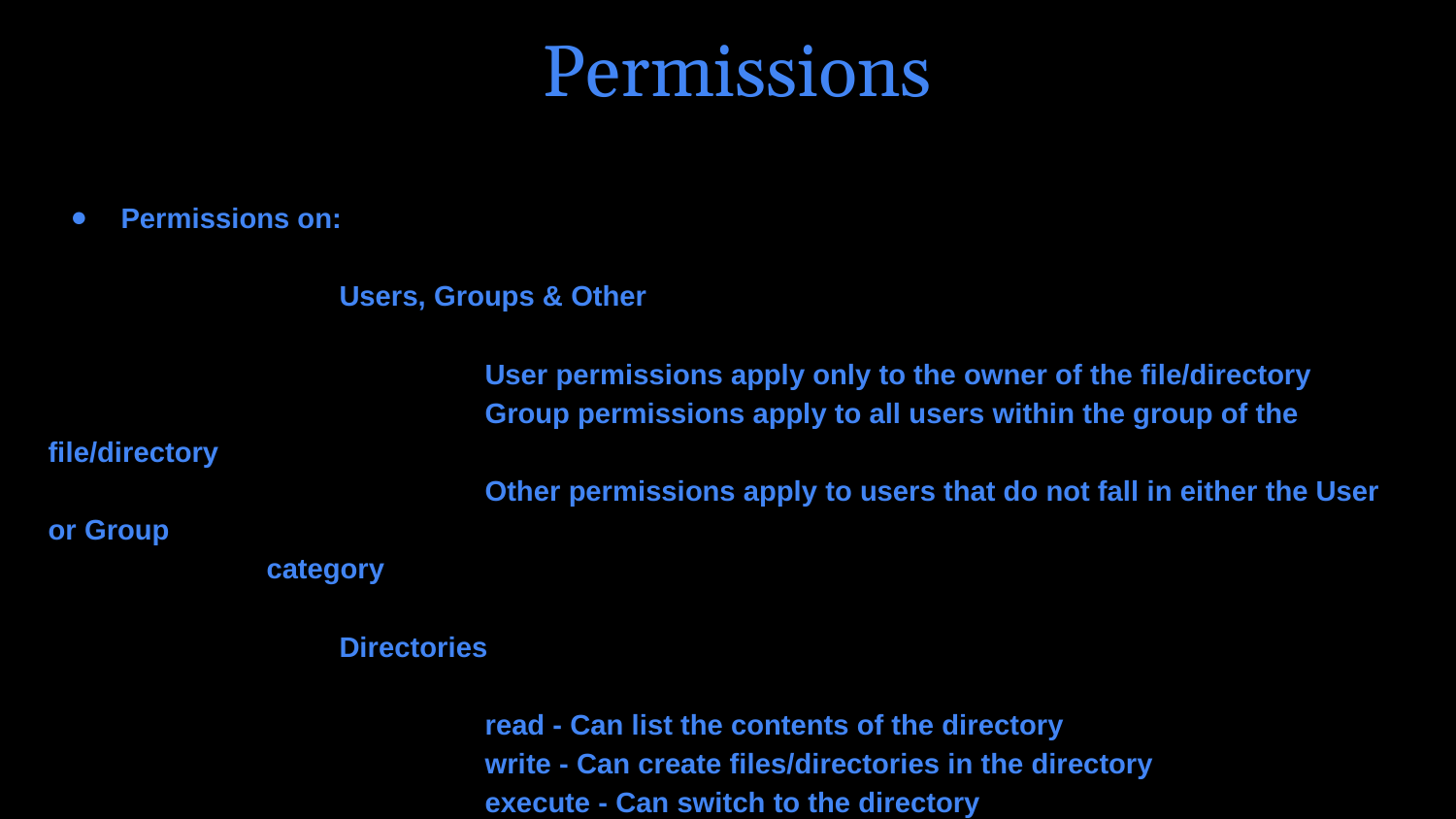

# Permissions

Permissions on:

		Users, Groups & Other

			User permissions apply only to the owner of the file/directory
			Group permissions apply to all users within the group of the file/directory
			Other permissions apply to users that do not fall in either the User or Group
category

		Directories

			read - Can list the contents of the directory
			write - Can create files/directories in the directory
			execute - Can switch to the directory